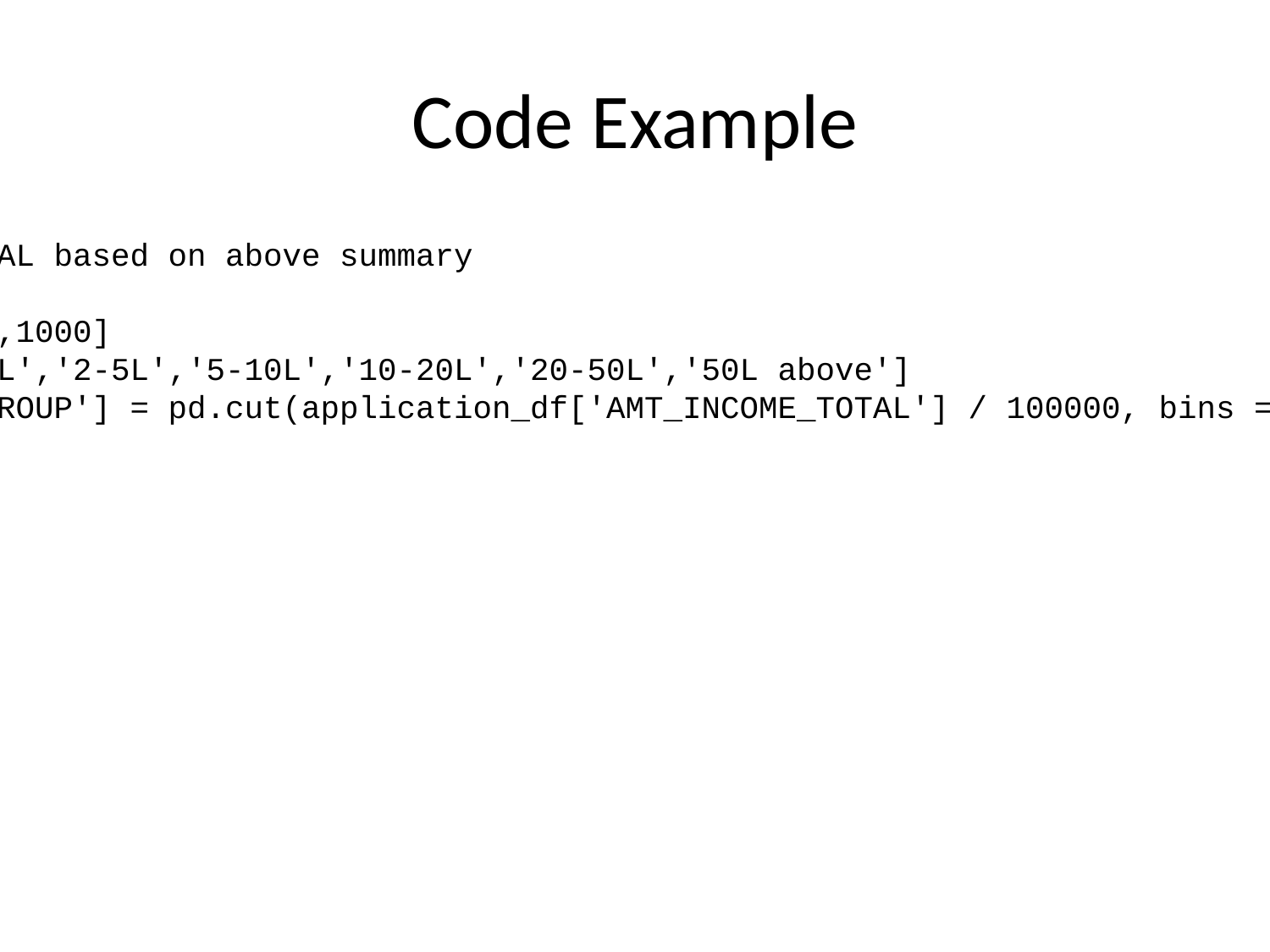

# Code Example

# Binning AMT_INCOME_TOTAL based on above summary bins = [0,1,2,5,10,20,50,1000] labels = ['Upto 1L','1-2L','2-5L','5-10L','10-20L','20-50L','50L above'] application_df['INCOME_GROUP'] = pd.cut(application_df['AMT_INCOME_TOTAL'] / 100000, bins = bins, labels = labels )